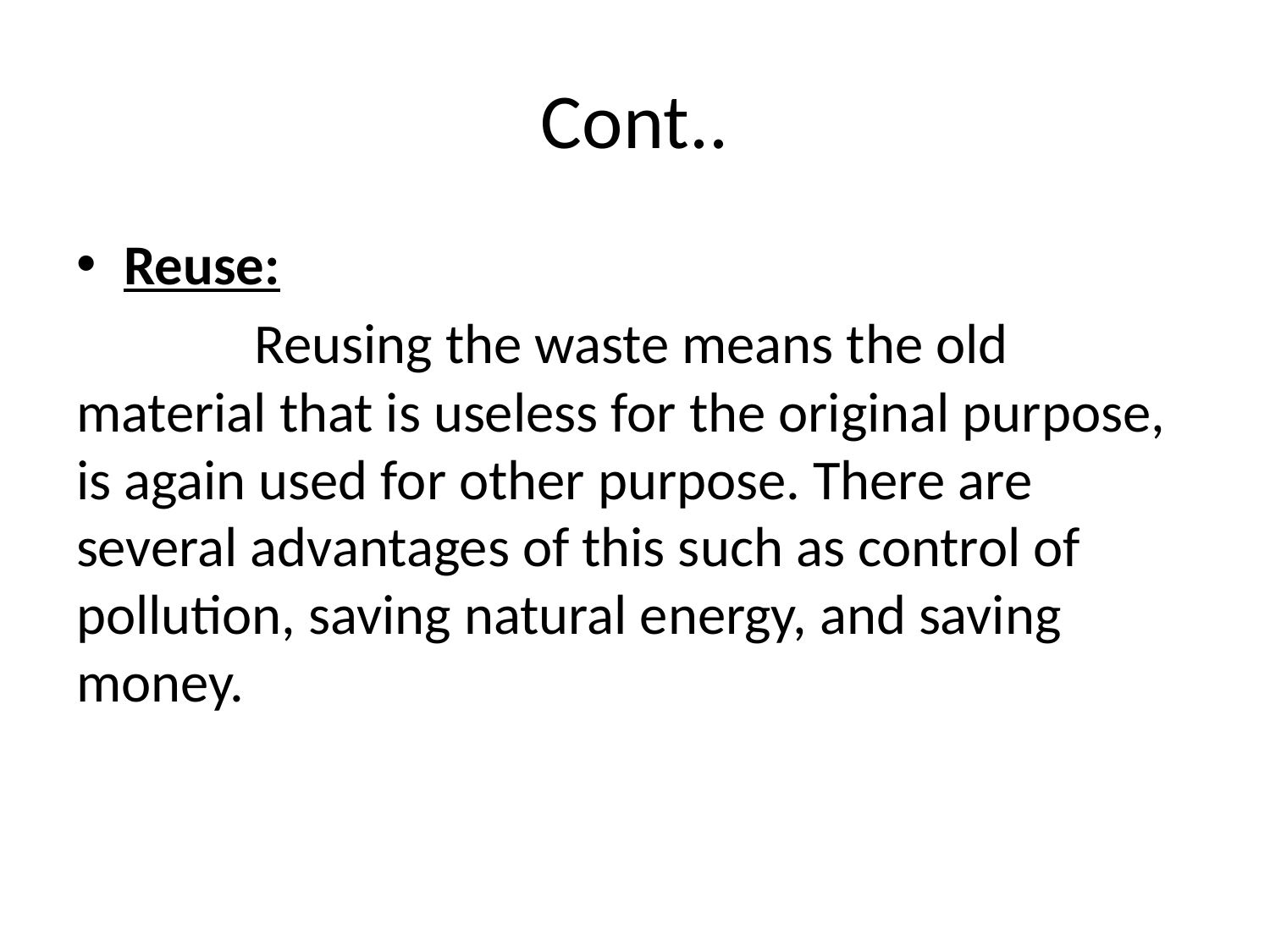

# Cont..
Reuse:
              Reusing the waste means the old material that is useless for the original purpose, is again used for other purpose. There are several advantages of this such as control of pollution, saving natural energy, and saving money.